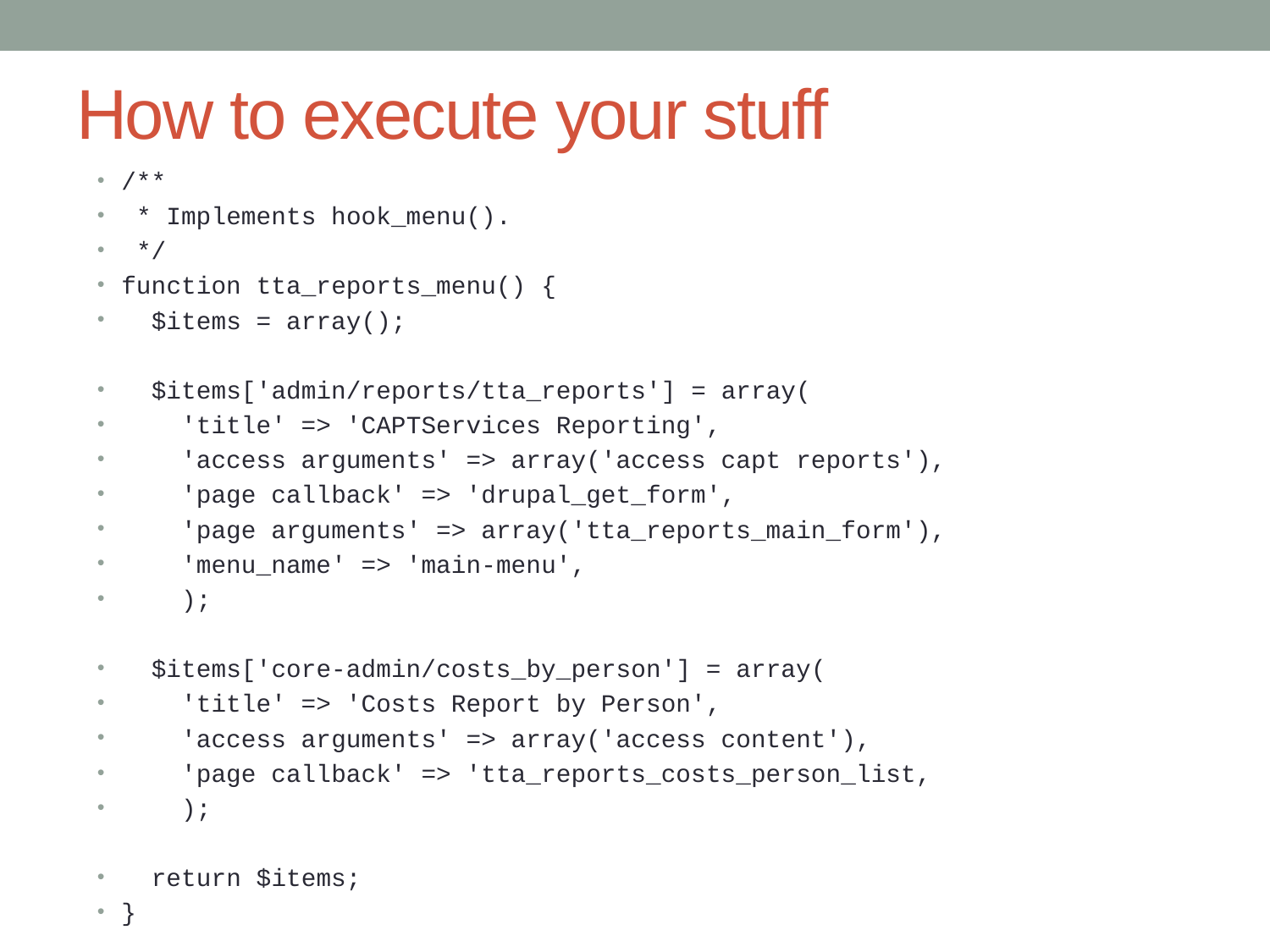

# How to execute your stuff
/**
 * Implements hook_menu().
 */
function tta_reports_menu() {
  $items = array();

  $items['admin/reports/tta_reports'] = array(
    'title' => 'CAPTServices Reporting',
    'access arguments' => array('access capt reports'),
    'page callback' => 'drupal_get_form',
    'page arguments' => array('tta_reports_main_form'),
    'menu_name' => 'main-menu',
    );

  $items['core-admin/costs_by_person'] = array(
    'title' => 'Costs Report by Person',
    'access arguments' => array('access content'),
    'page callback' => 'tta_reports_costs_person_list,
    );

  return $items;
}